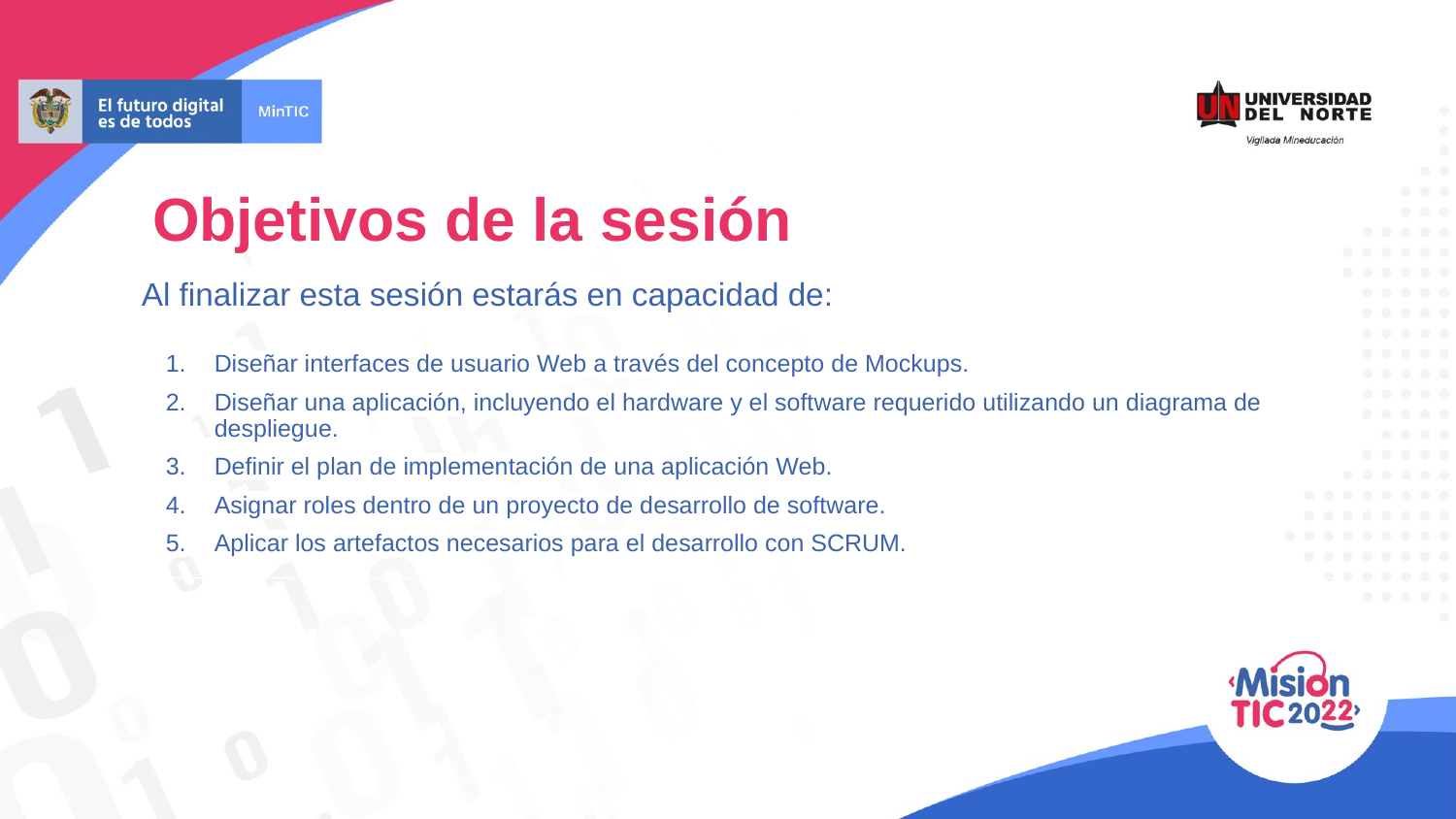

# Objetivos de la sesión
Al finalizar esta sesión estarás en capacidad de:

Diseñar interfaces de usuario Web a través del concepto de Mockups.
Diseñar una aplicación, incluyendo el hardware y el software requerido utilizando un diagrama de despliegue.
Definir el plan de implementación de una aplicación Web.
Asignar roles dentro de un proyecto de desarrollo de software.
Aplicar los artefactos necesarios para el desarrollo con SCRUM.